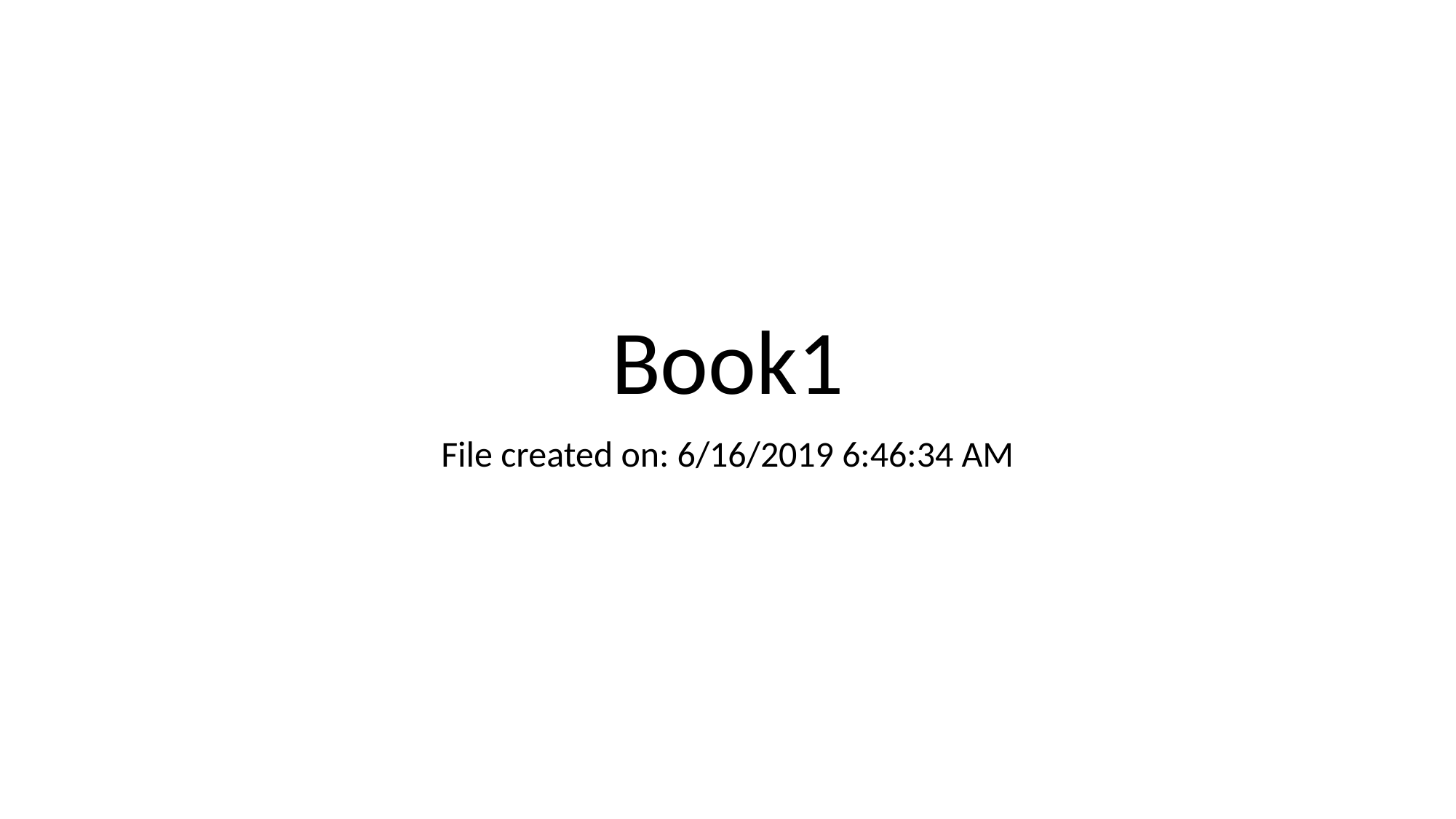

# Book1
File created on: 6/16/2019 6:46:34 AM